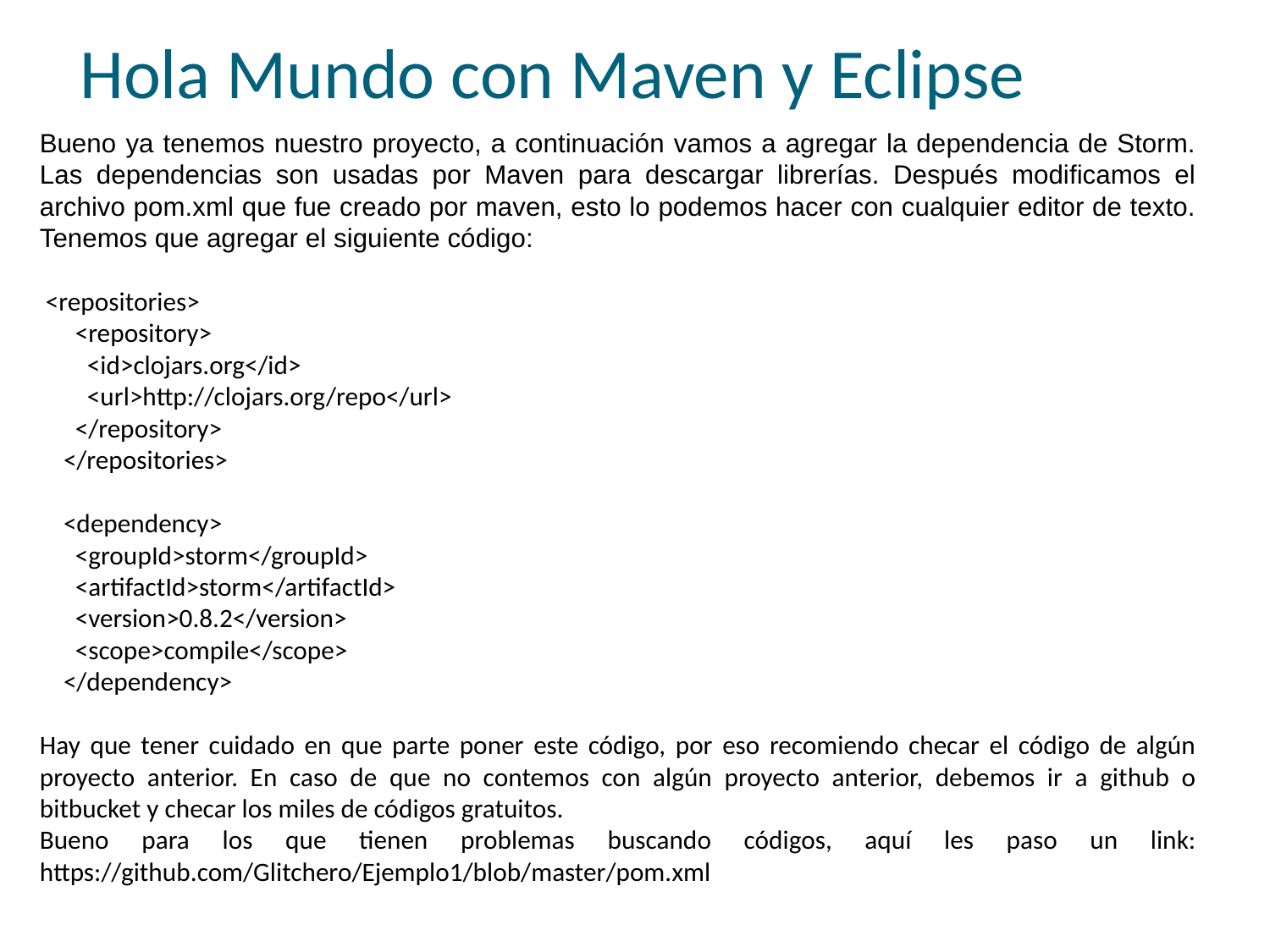

Hola Mundo con Maven y Eclipse

Bueno ya tenemos nuestro proyecto, a continuación vamos a agregar la dependencia de Storm. Las dependencias son usadas por Maven para descargar librerías. Después modificamos el archivo pom.xml que fue creado por maven, esto lo podemos hacer con cualquier editor de texto. Tenemos que agregar el siguiente código:

 <repositories>
      <repository>
        <id>clojars.org</id>
        <url>http://clojars.org/repo</url>
      </repository>
    </repositories>

    <dependency>
      <groupId>storm</groupId>
      <artifactId>storm</artifactId>
      <version>0.8.2</version>
      <scope>compile</scope>
    </dependency>

Hay que tener cuidado en que parte poner este código, por eso recomiendo checar el código de algún proyecto anterior. En caso de que no contemos con algún proyecto anterior, debemos ir a github o bitbucket y checar los miles de códigos gratuitos.
Bueno para los que tienen problemas buscando códigos, aquí les paso un link: https://github.com/Glitchero/Ejemplo1/blob/master/pom.xml